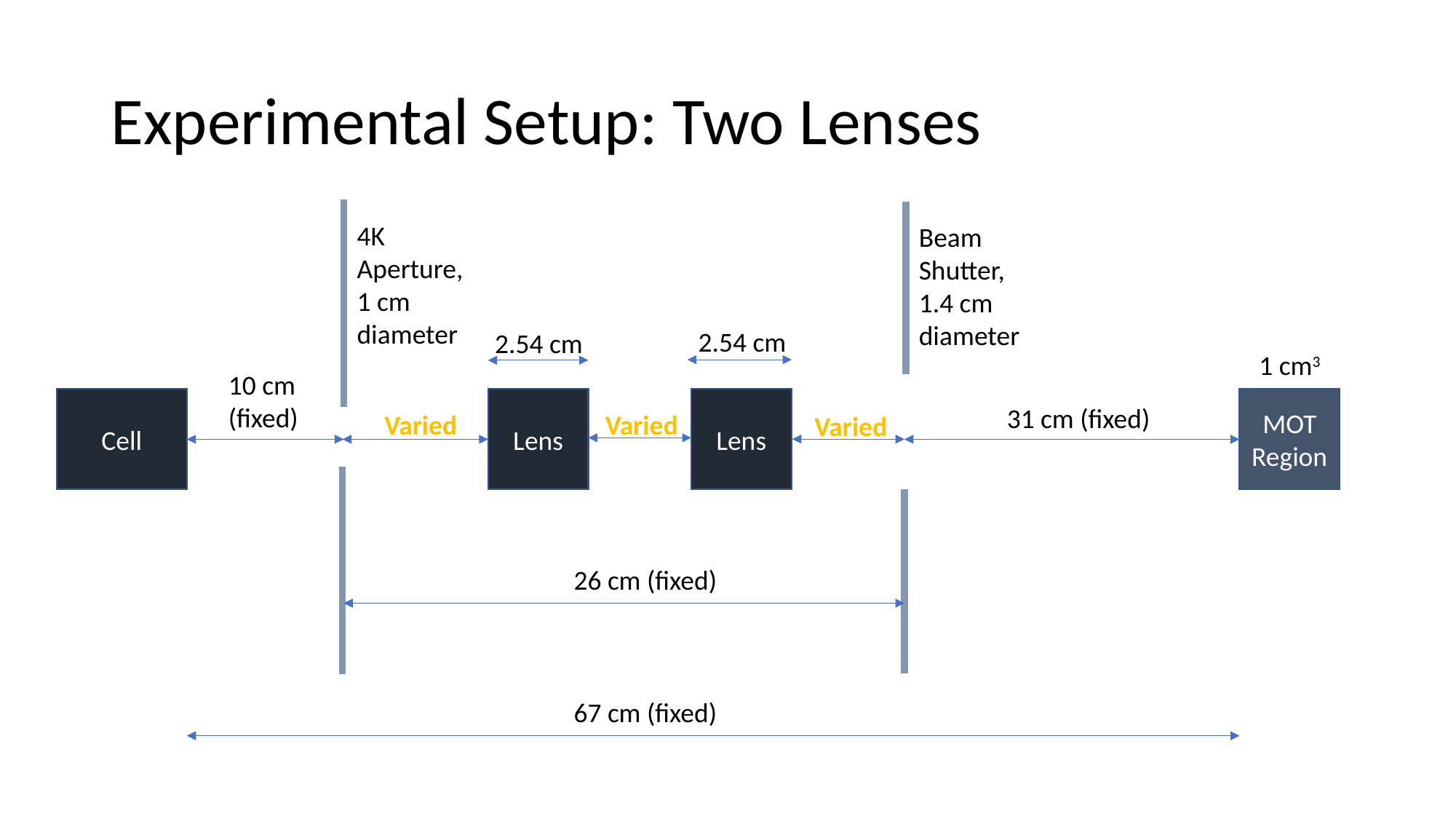

# Experimental Setup: Two Lenses
4K Aperture,
1 cm diameter
Beam Shutter,
1.4 cm diameter
2.54 cm
2.54 cm
1 cm3
10 cm (fixed)
Lens
Cell
Lens
MOT Region
31 cm (fixed)
Varied
Varied
Varied
26 cm (fixed)
67 cm (fixed)